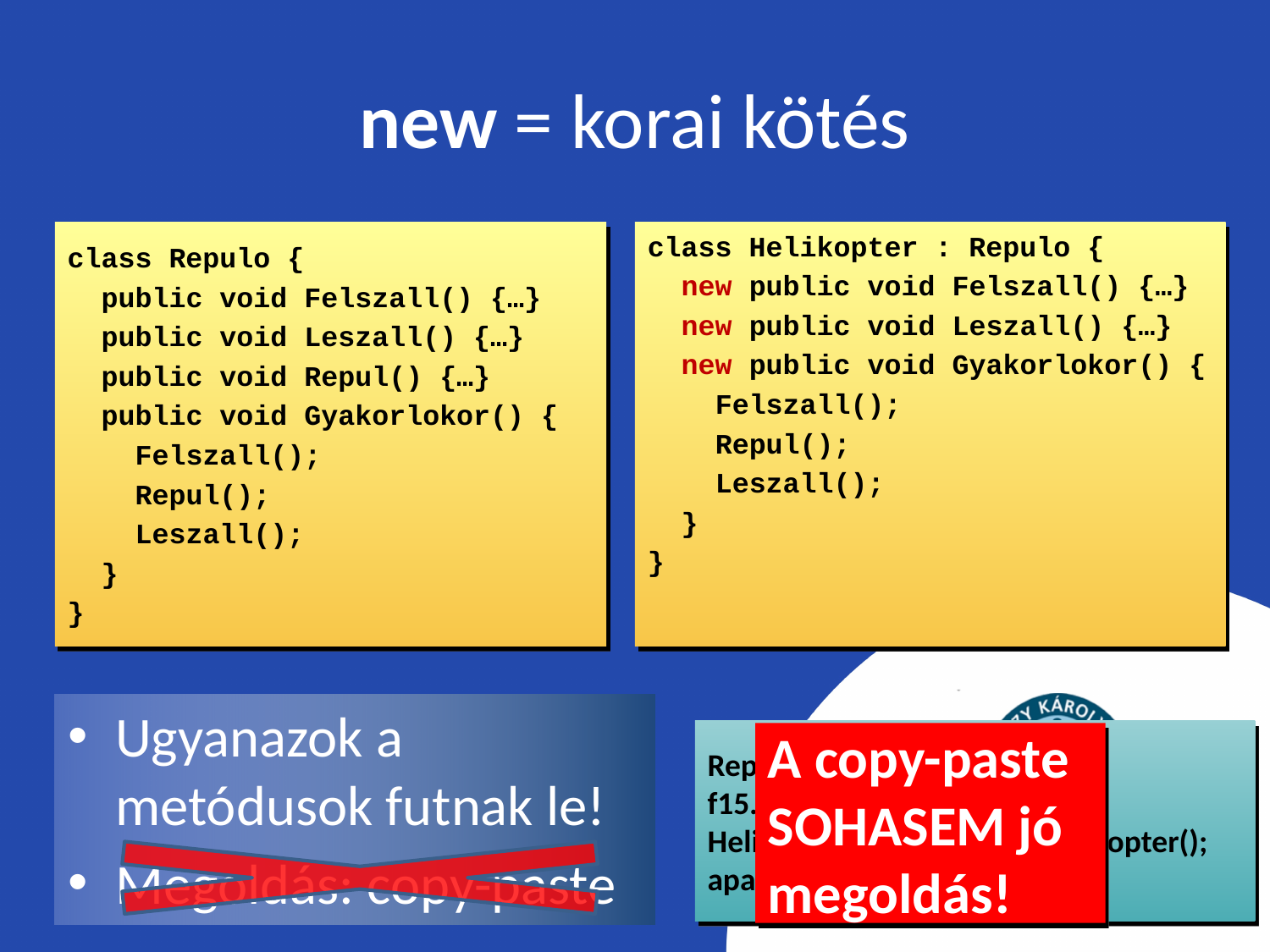

# new = korai kötés
class Repulo {
  public void Felszall() {…}
  public void Leszall() {…}
  public void Repul() {…}
  public void Gyakorlokor() {
    Felszall();
    Repul();
    Leszall();
  }
}
class Helikopter : Repulo {
  new public void Felszall() {…}
  new public void Leszall() {…}
  new public void Gyakorlokor() {
    Felszall();
    Repul();
    Leszall();
  }
}
Ugyanazok a metódusok futnak le!
Megoldás: copy-paste
Repulo f15 = new Repulo();
f15.Gyakorlokor();
Helikopter apache = new Helikopter();
apache.Gyakorlokor();
A copy-paste SOHASEM jó megoldás!